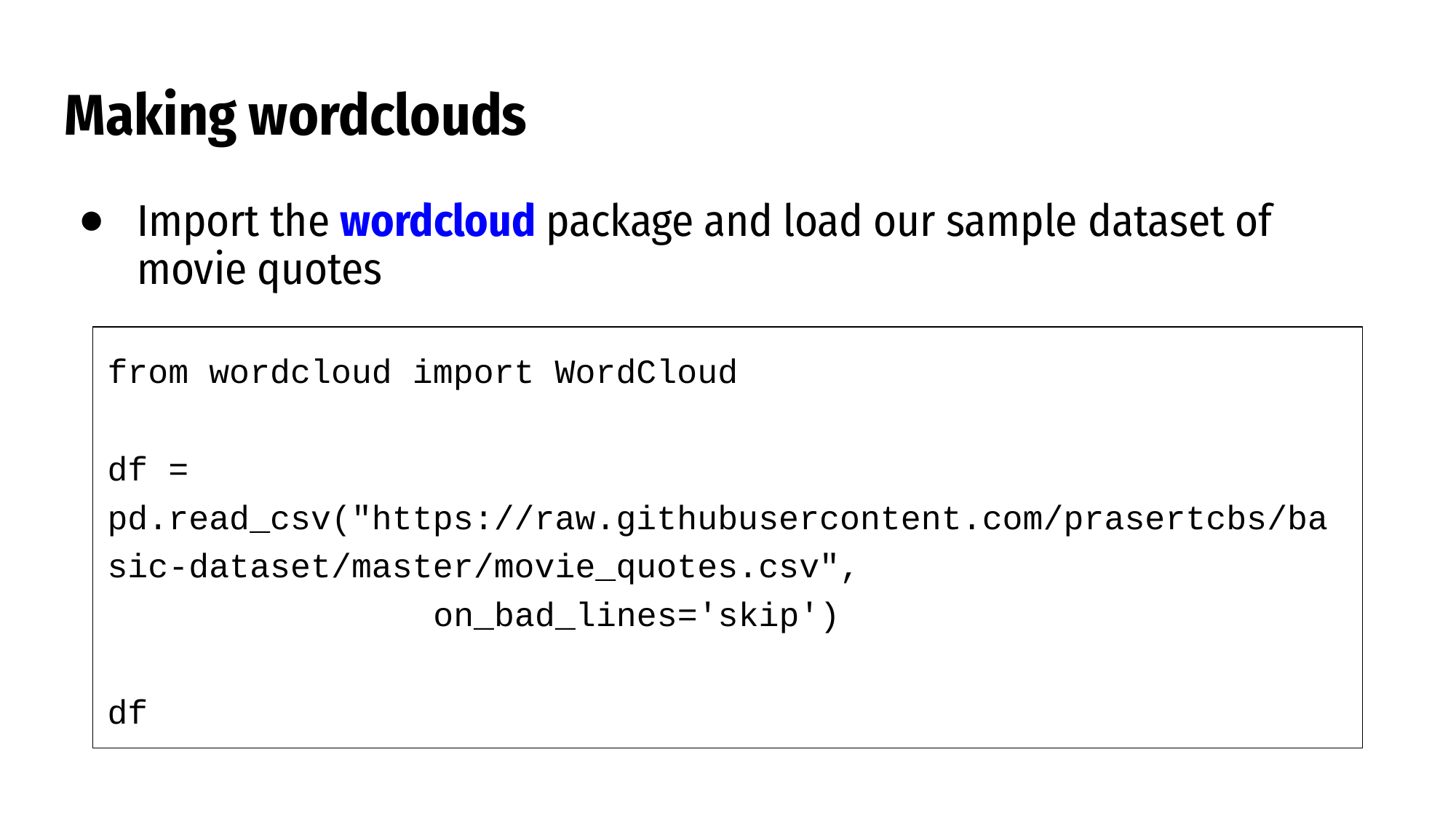

# Making wordclouds
Import the wordcloud package and load our sample dataset of movie quotes

from wordcloud import WordCloud

df = pd.read_csv("https://raw.githubusercontent.com/prasertcbs/basic-dataset/master/movie_quotes.csv",
                on_bad_lines='skip')

df